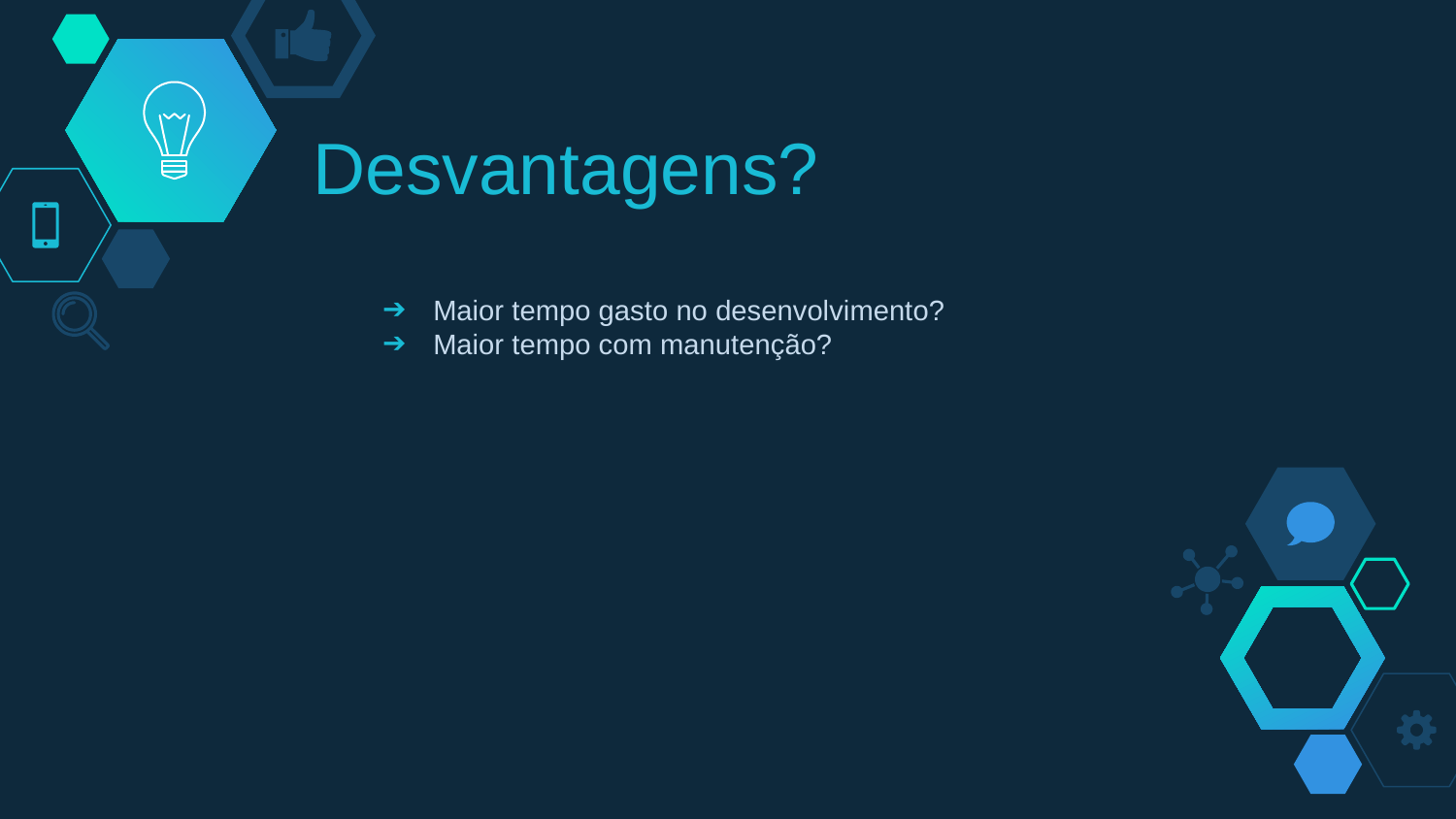

# Desvantagens?

Maior tempo gasto no desenvolvimento?
Maior tempo com manutenção?